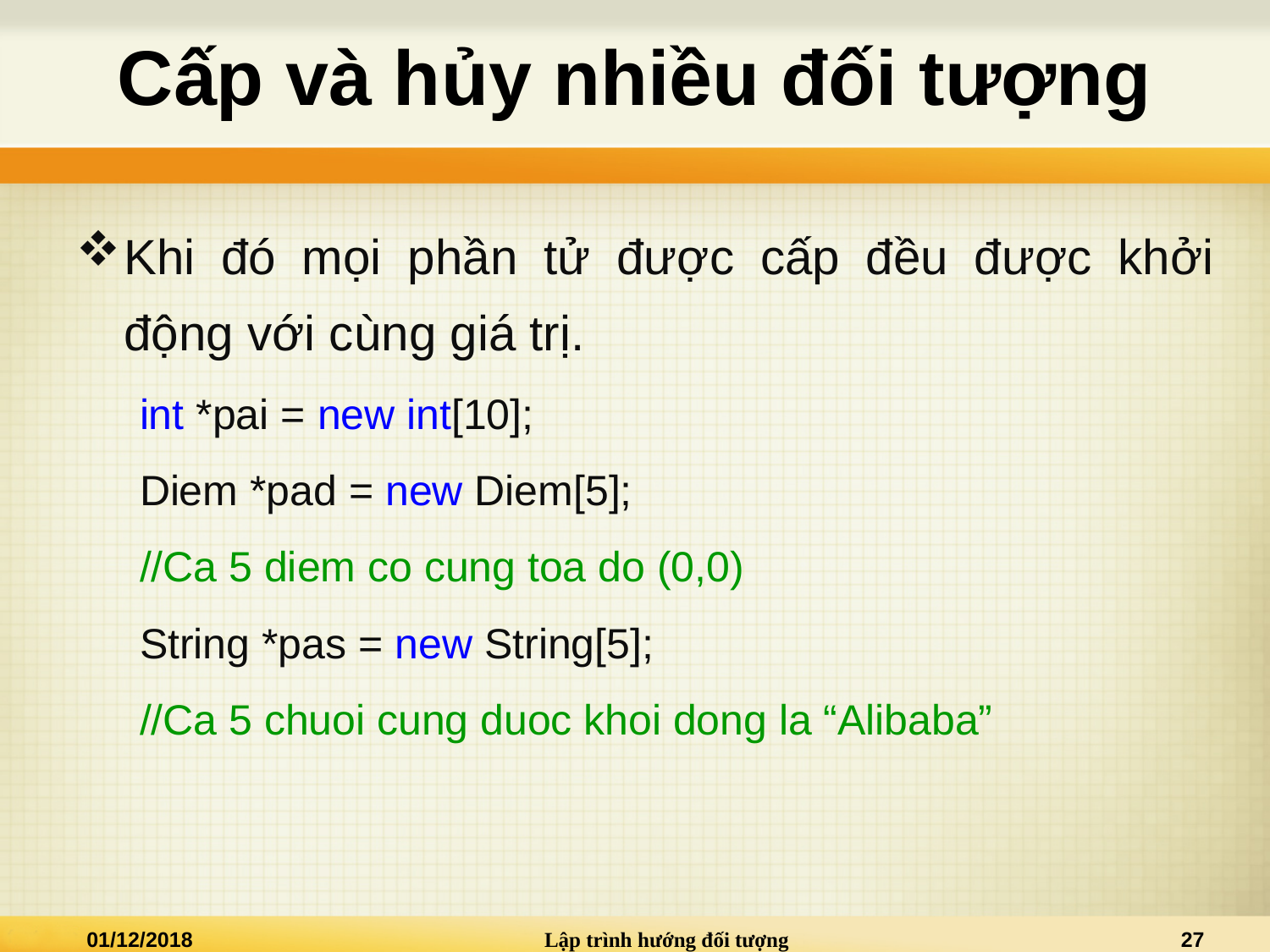

# Cấp và hủy nhiều đối tượng
Khi đó mọi phần tử được cấp đều được khởi động với cùng giá trị.
int *pai = new int[10];
Diem *pad = new Diem[5];
//Ca 5 diem co cung toa do (0,0)
String *pas = new String[5];
//Ca 5 chuoi cung duoc khoi dong la “Alibaba”
01/12/2018
Lập trình hướng đối tượng
27